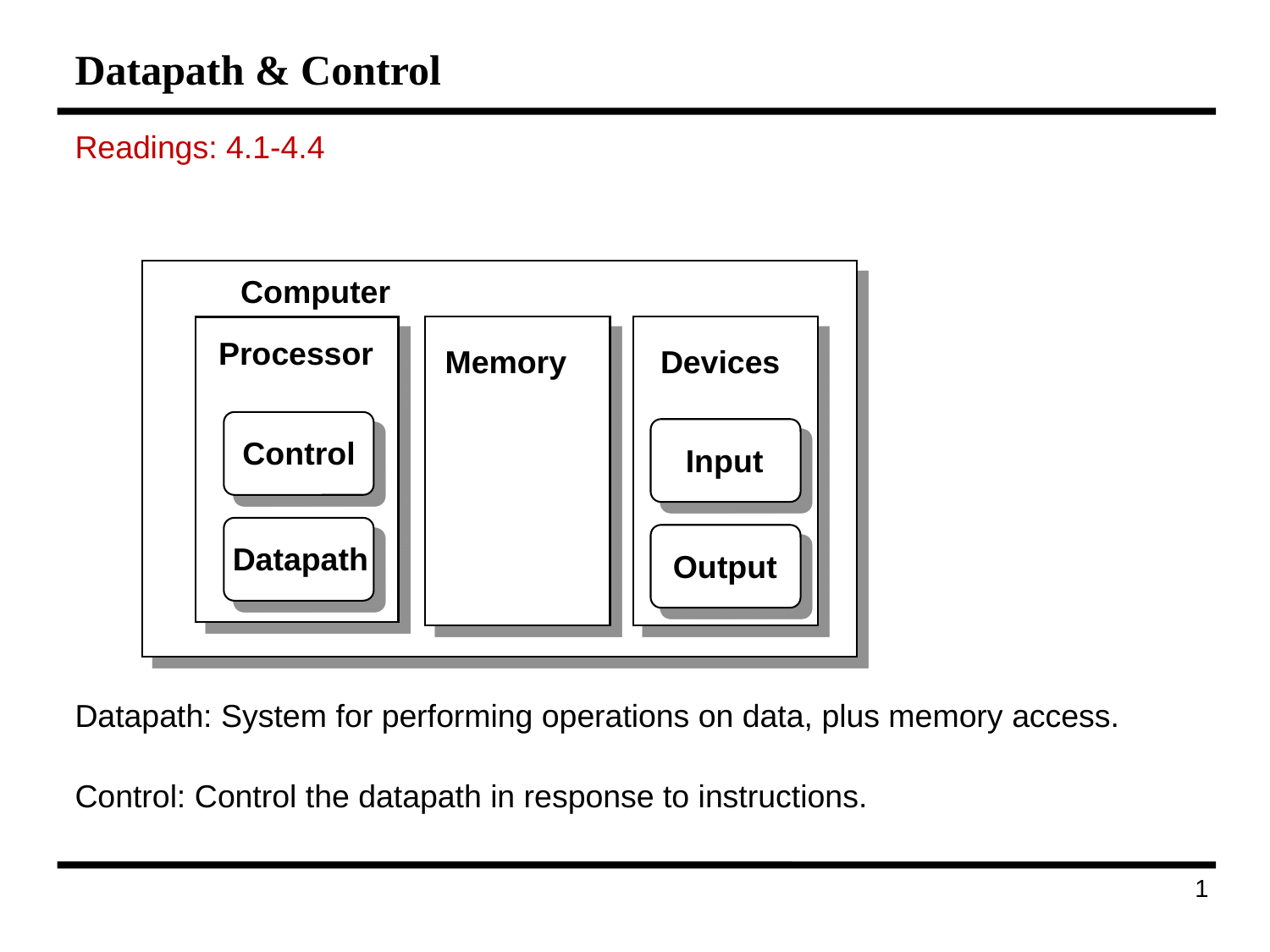

# Datapath & Control
Readings: 4.1-4.4

Datapath: System for performing operations on data, plus memory access.

Control: Control the datapath in response to instructions.

Computer

 Processor
Memory
Devices

Control
Input

Datapath
Output
1